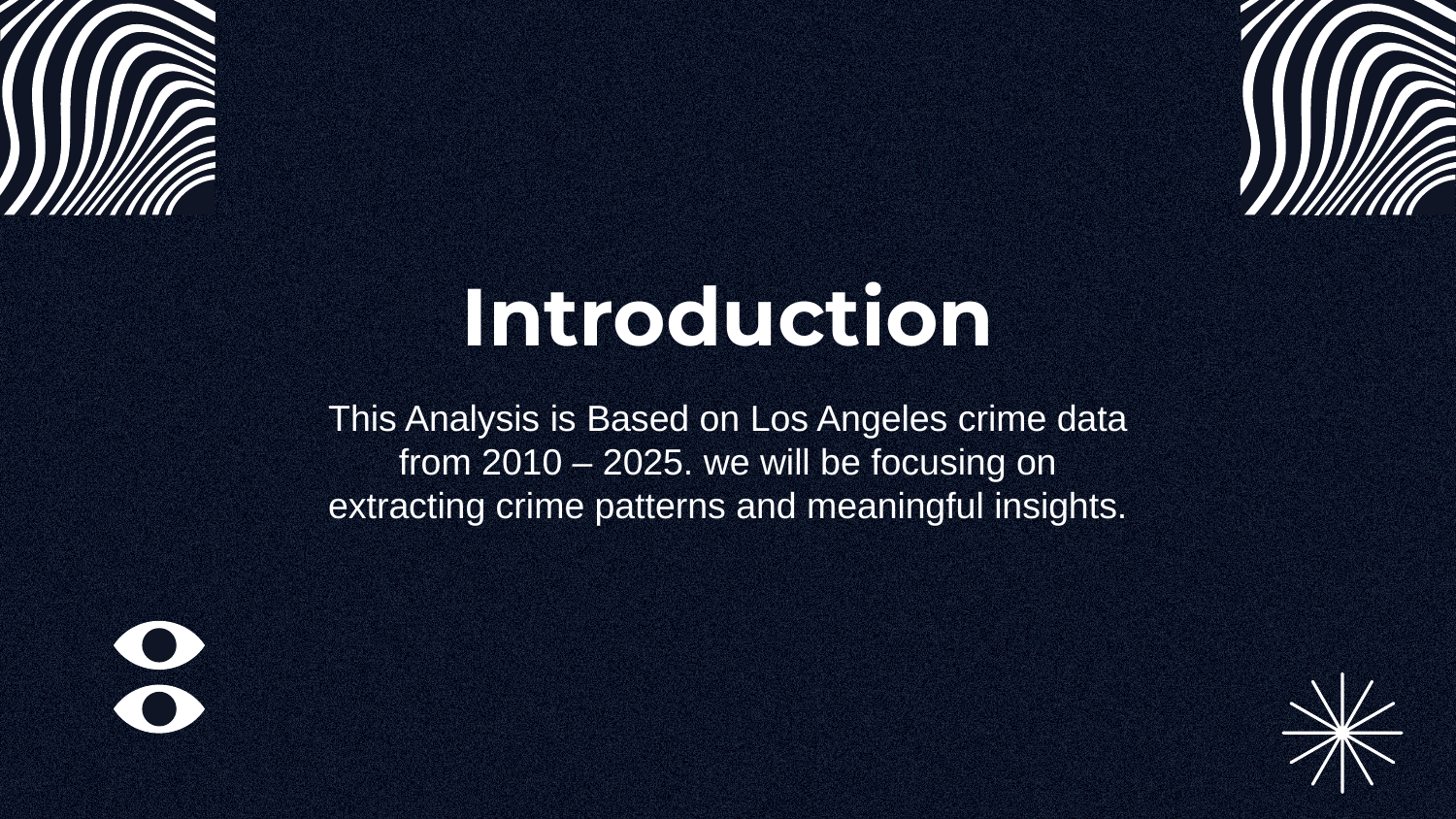

# Introduction
This Analysis is Based on Los Angeles crime data from 2010 – 2025. we will be focusing on extracting crime patterns and meaningful insights.